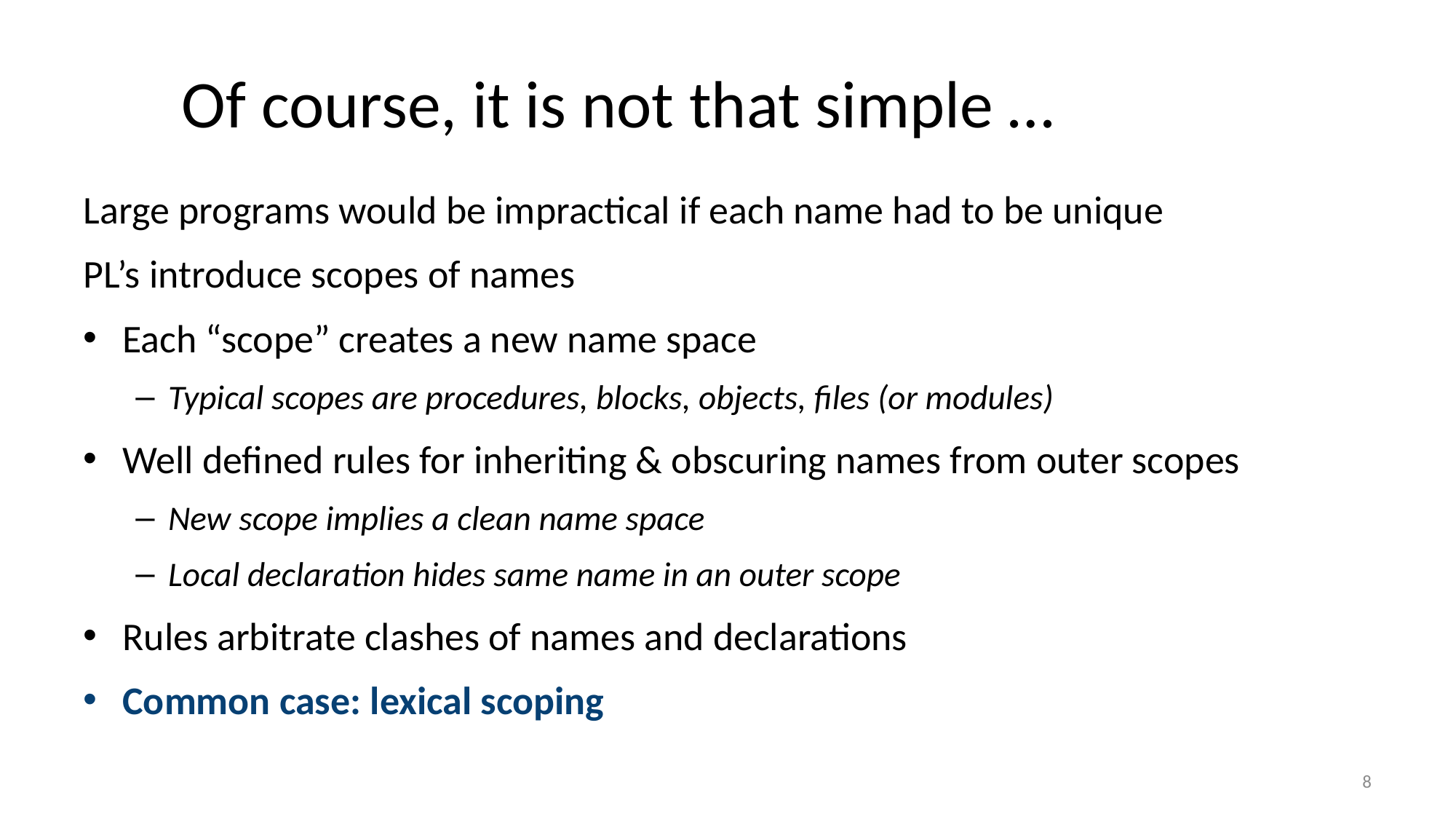

Of course, it is not that simple …
Large programs would be impractical if each name had to be unique
PL’s introduce scopes of names
Each “scope” creates a new name space
Typical scopes are procedures, blocks, objects, files (or modules)
Well defined rules for inheriting & obscuring names from outer scopes
New scope implies a clean name space
Local declaration hides same name in an outer scope
Rules arbitrate clashes of names and declarations
Common case: lexical scoping

8